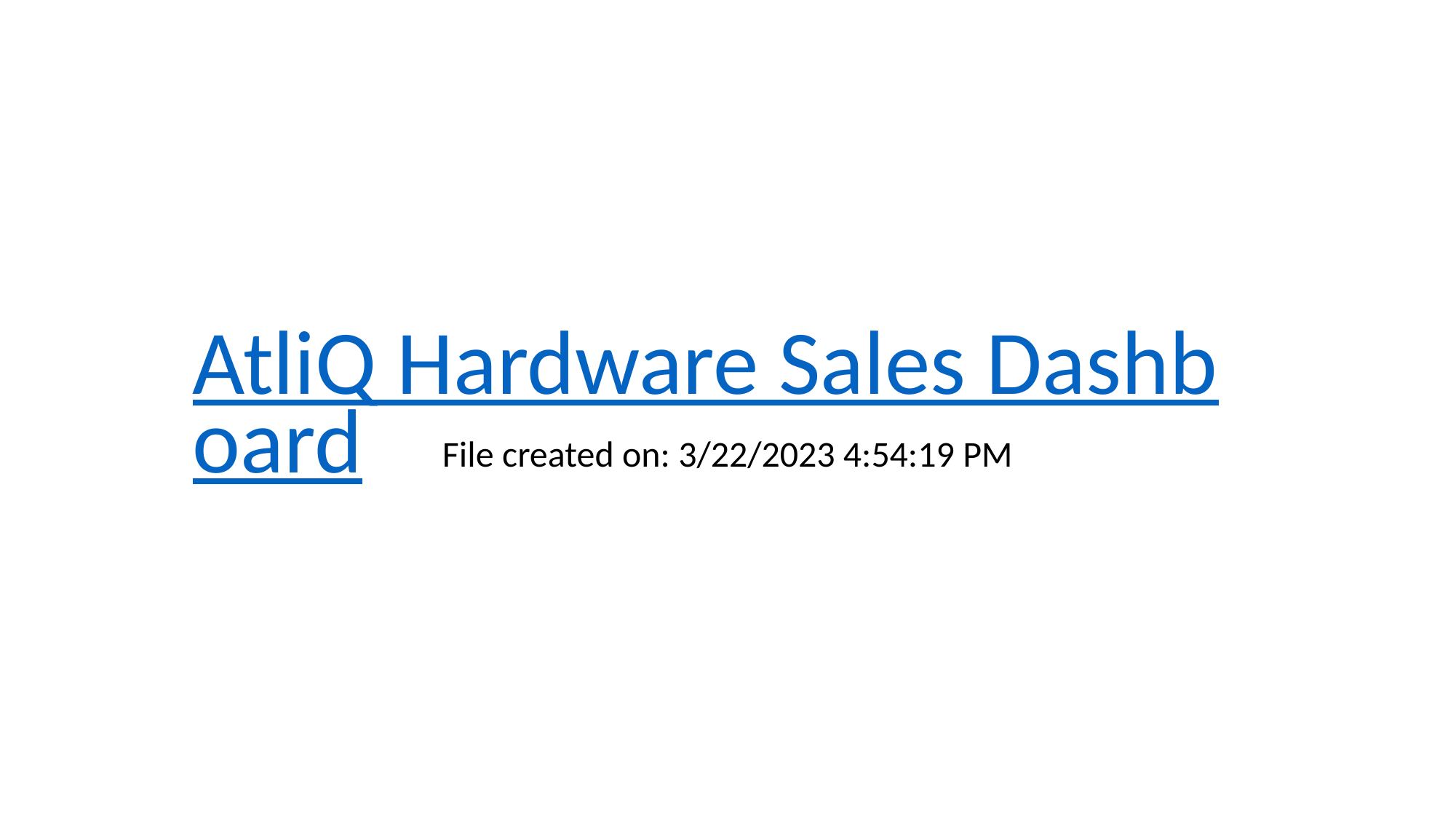

# AtliQ Hardware Sales Dashboard
File created on: 3/22/2023 4:54:19 PM